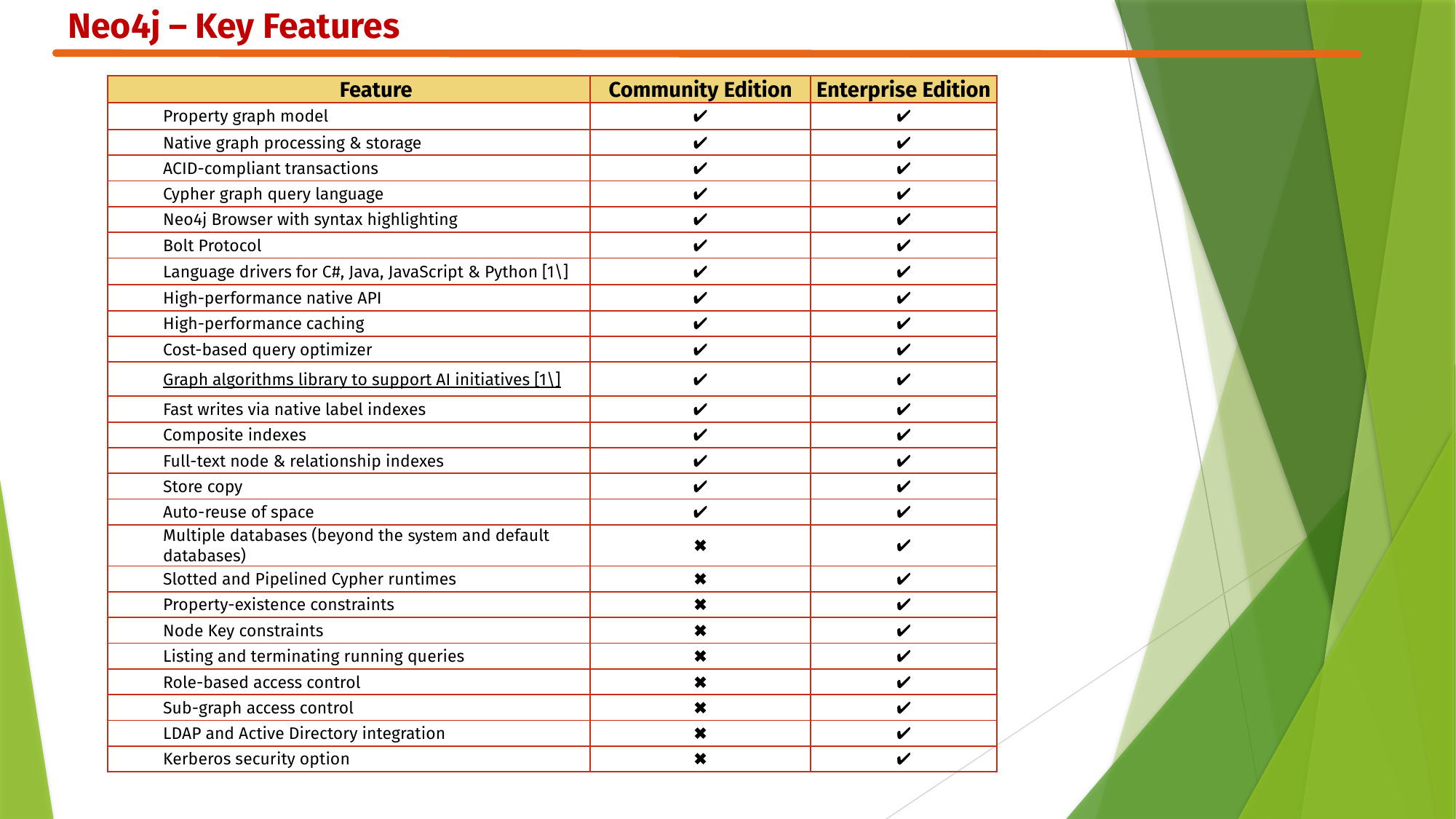

Neo4j – Key Features
| Feature | Community Edition | Enterprise Edition |
| --- | --- | --- |
| Property graph model | ✔ | ✔ |
| Native graph processing & storage | ✔ | ✔ |
| ACID-compliant transactions | ✔ | ✔ |
| Cypher graph query language | ✔ | ✔ |
| Neo4j Browser with syntax highlighting | ✔ | ✔ |
| Bolt Protocol | ✔ | ✔ |
| Language drivers for C#, Java, JavaScript & Python [1\] | ✔ | ✔ |
| High-performance native API | ✔ | ✔ |
| High-performance caching | ✔ | ✔ |
| Cost-based query optimizer | ✔ | ✔ |
| Graph algorithms library to support AI initiatives [1\] | ✔ | ✔ |
| Fast writes via native label indexes | ✔ | ✔ |
| Composite indexes | ✔ | ✔ |
| Full-text node & relationship indexes | ✔ | ✔ |
| Store copy | ✔ | ✔ |
| Auto-reuse of space | ✔ | ✔ |
| Multiple databases (beyond the system and default databases) | ✖ | ✔ |
| Slotted and Pipelined Cypher runtimes | ✖ | ✔ |
| Property-existence constraints | ✖ | ✔ |
| Node Key constraints | ✖ | ✔ |
| Listing and terminating running queries | ✖ | ✔ |
| Role-based access control | ✖ | ✔ |
| Sub-graph access control | ✖ | ✔ |
| LDAP and Active Directory integration | ✖ | ✔ |
| Kerberos security option | ✖ | ✔ |